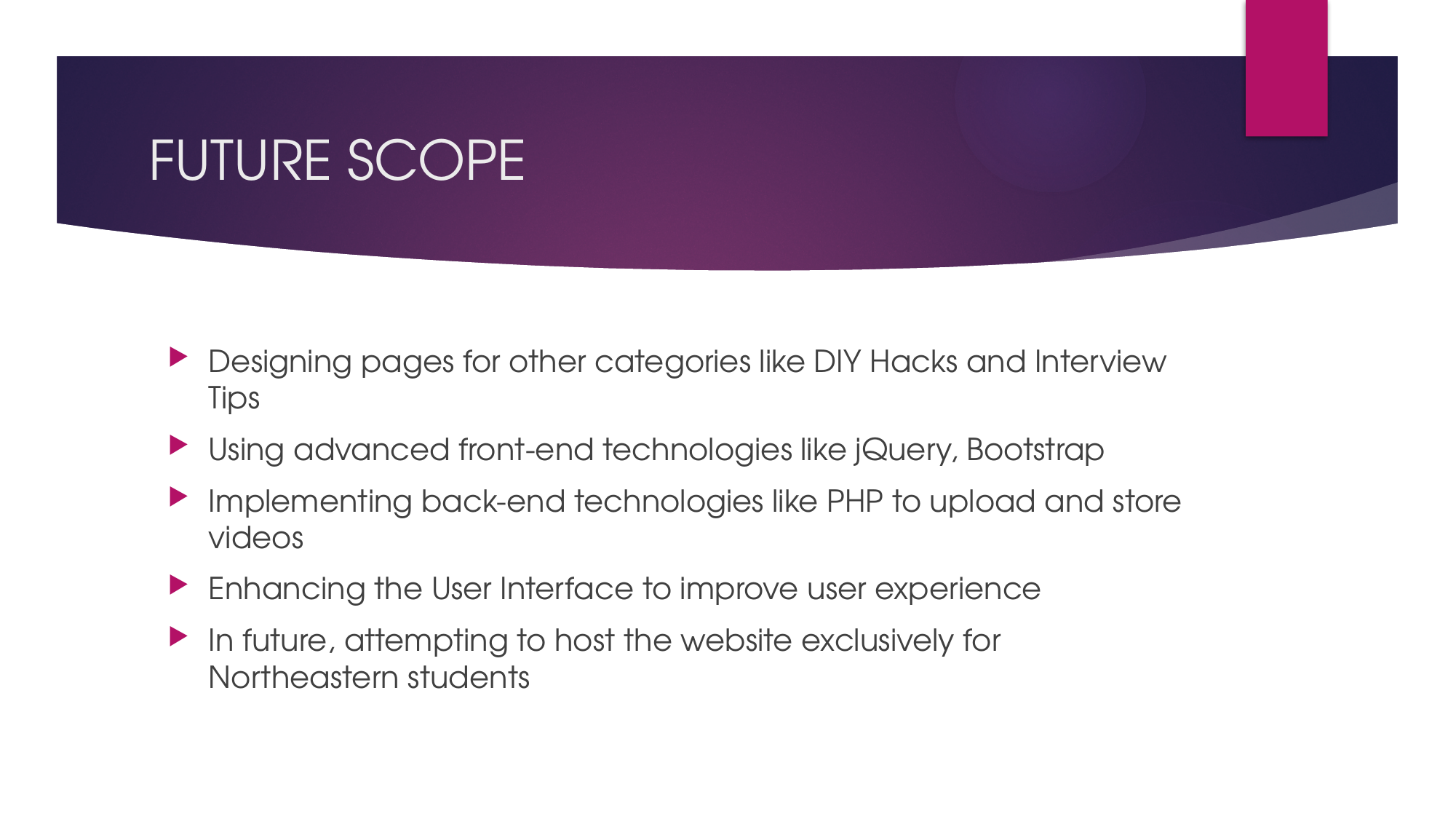

# FUTURE SCOPE
Designing pages for other categories like DIY Hacks and Interview Tips
Using advanced front-end technologies like jQuery, Bootstrap
Implementing back-end technologies like PHP to upload and store videos
Enhancing the User Interface to improve user experience
In future, attempting to host the website exclusively for Northeastern students